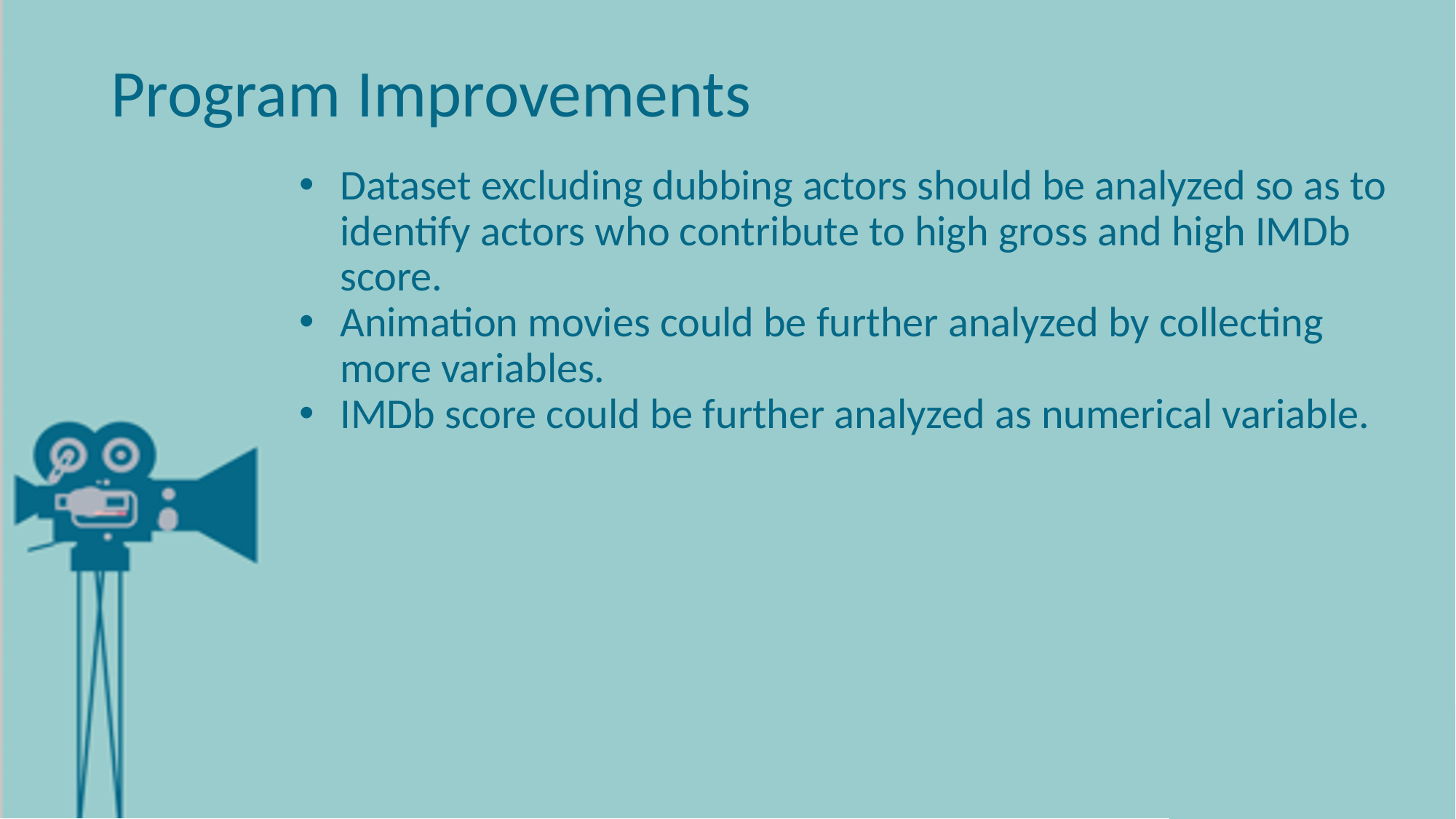

# Program Improvements
Dataset excluding dubbing actors should be analyzed so as to identify actors who contribute to high gross and high IMDb score.
Animation movies could be further analyzed by collecting more variables.
IMDb score could be further analyzed as numerical variable.